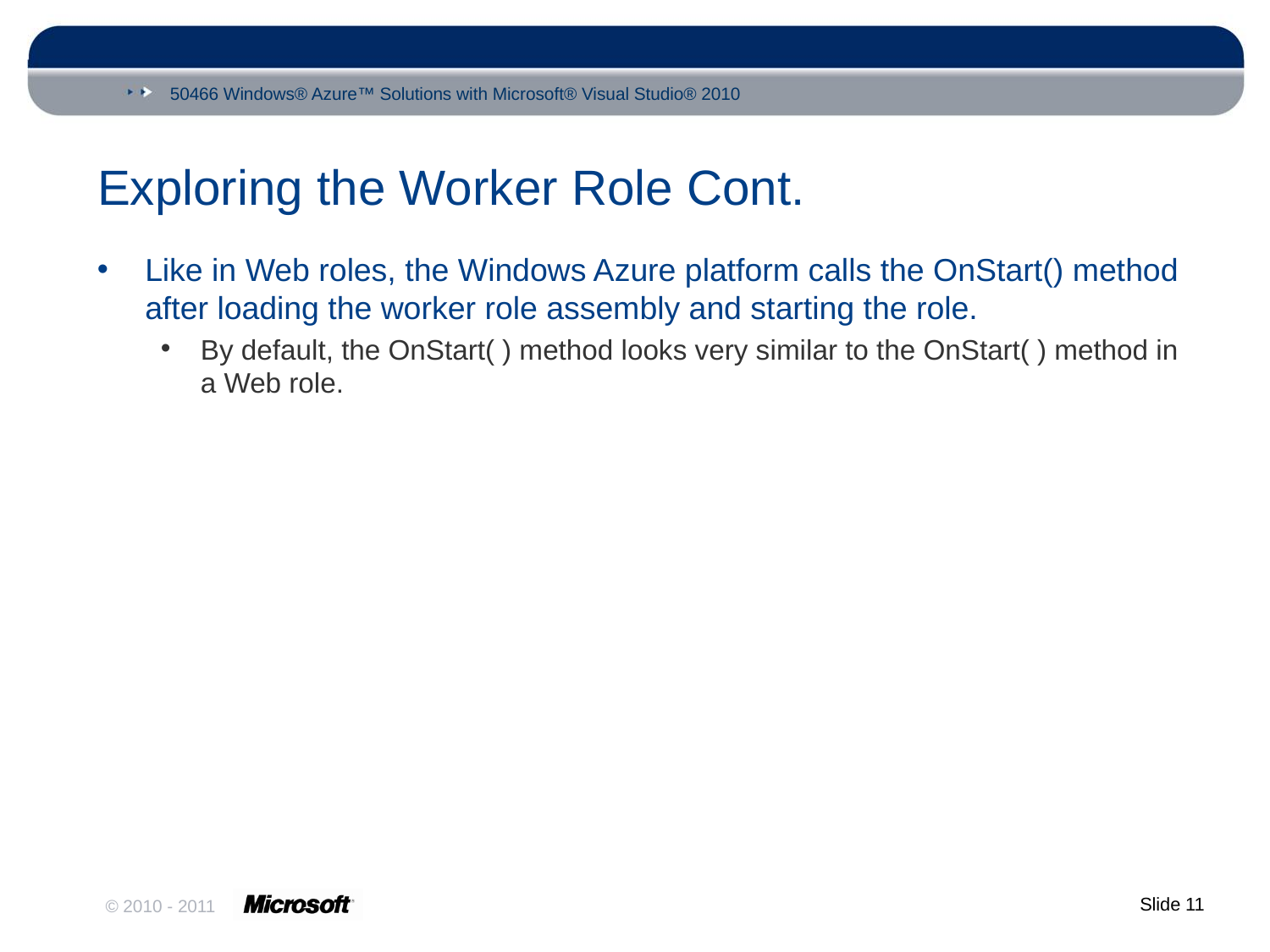

# Exploring the Worker Role Cont.
Like in Web roles, the Windows Azure platform calls the OnStart() method after loading the worker role assembly and starting the role.
By default, the OnStart( ) method looks very similar to the OnStart( ) method in a Web role.